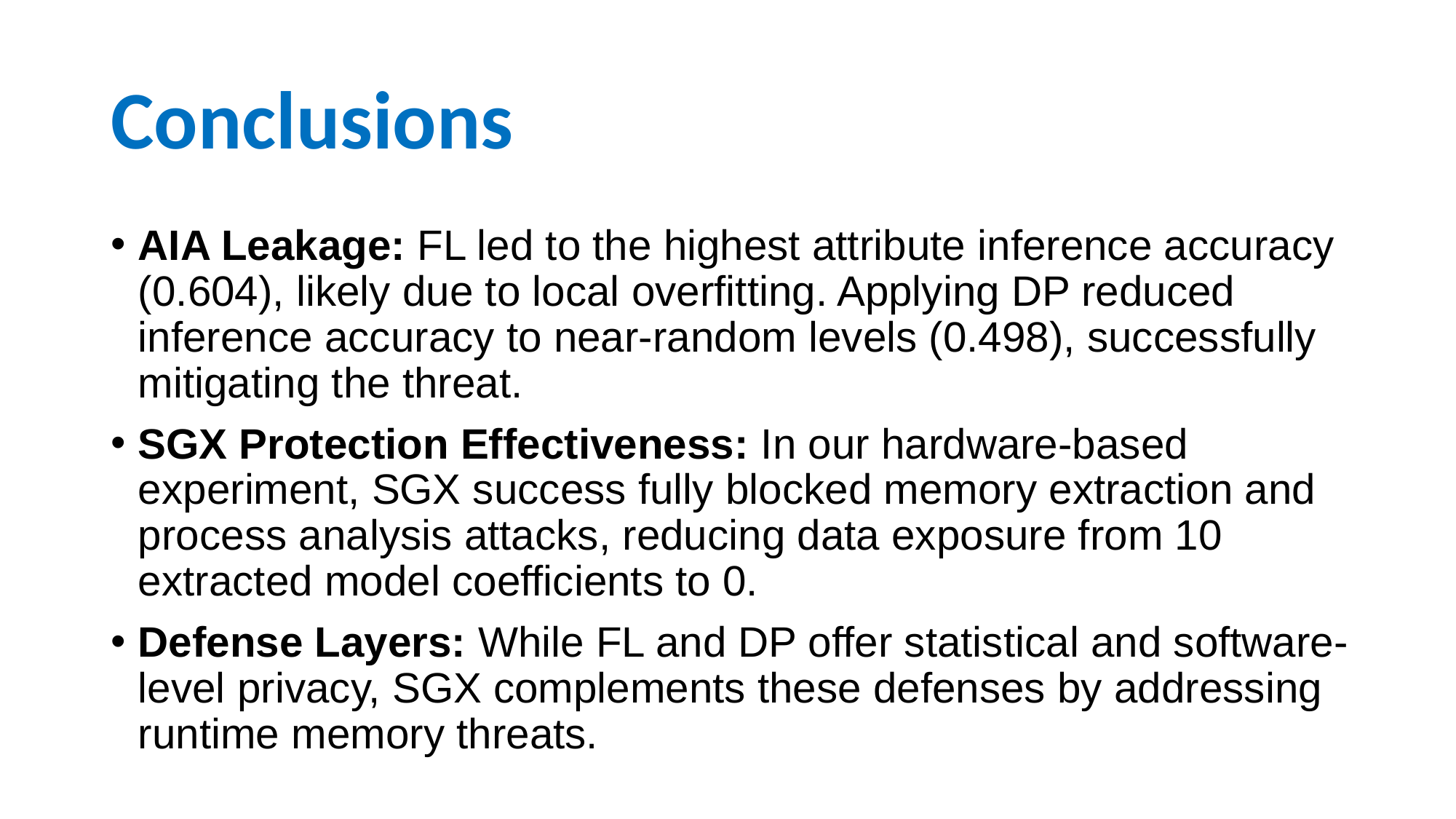

# Conclusions
AIA Leakage: FL led to the highest attribute inference accuracy (0.604), likely due to local overfitting. Applying DP reduced inference accuracy to near-random levels (0.498), successfully mitigating the threat.
SGX Protection Effectiveness: In our hardware-based experiment, SGX success fully blocked memory extraction and process analysis attacks, reducing data exposure from 10 extracted model coefficients to 0.
Defense Layers: While FL and DP offer statistical and software-level privacy, SGX complements these defenses by addressing runtime memory threats.